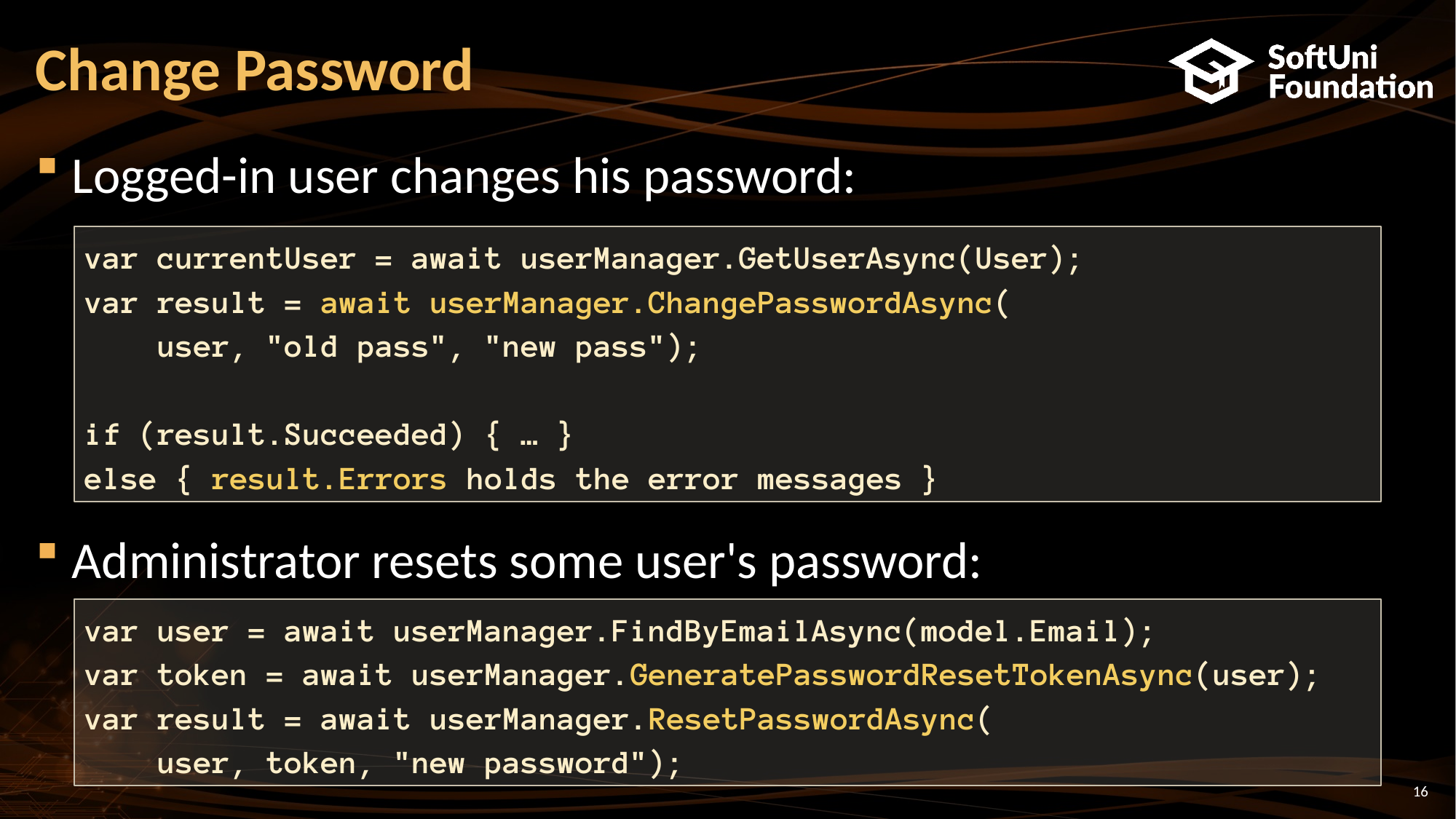

# Change Password
Logged-in user changes his password:

Administrator resets some user's password:
var currentUser = await userManager.GetUserAsync(User);
var result = await userManager.ChangePasswordAsync(
    user, "old pass", "new pass");

if (result.Succeeded) { … }
else { result.Errors holds the error messages }
var user = await userManager.FindByEmailAsync(model.Email);
var token = await userManager.GeneratePasswordResetTokenAsync(user);
var result = await userManager.ResetPasswordAsync(
    user, token, "new password");
16